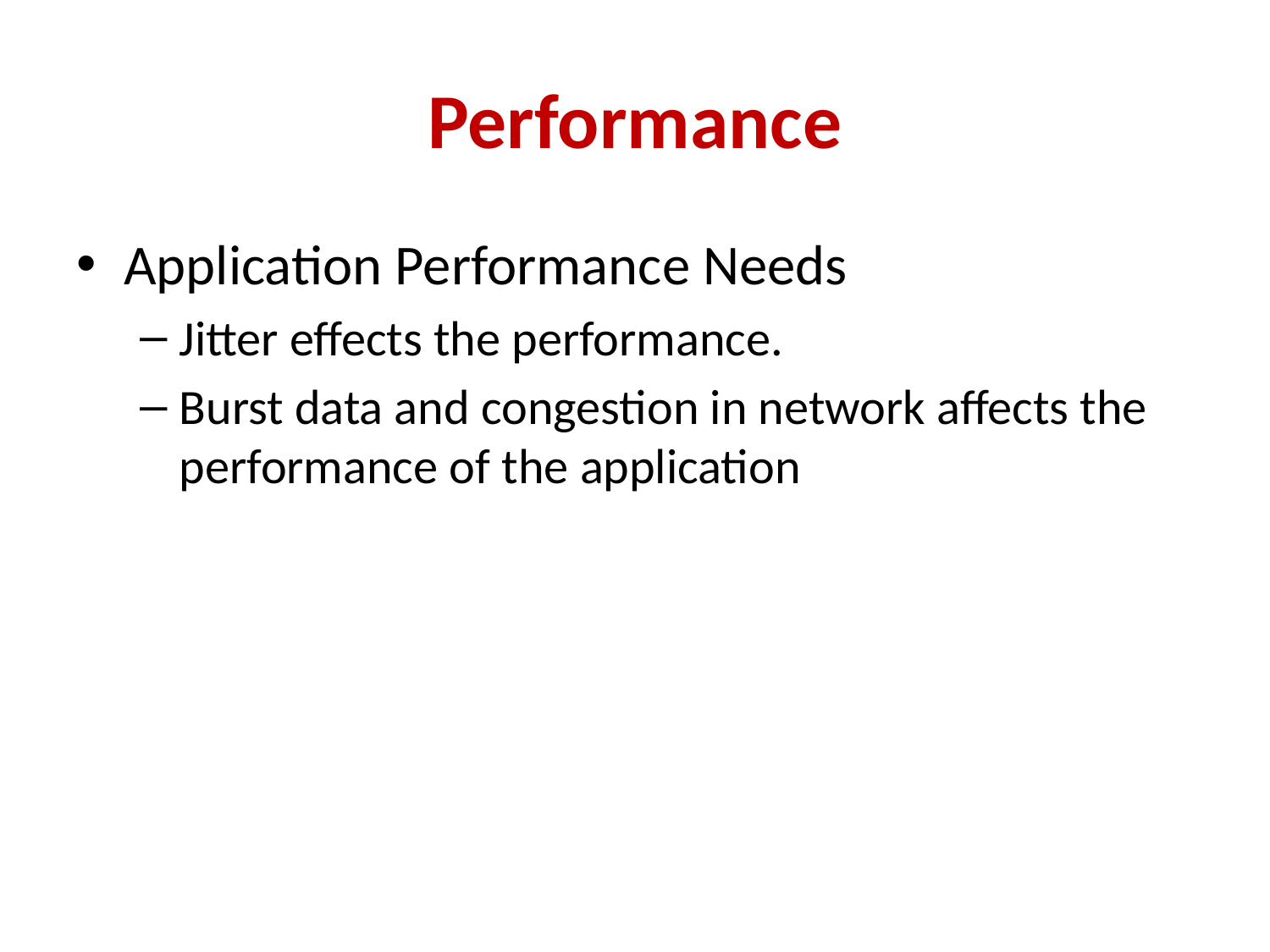

# Performance
Application Performance Needs
Jitter effects the performance.
Burst data and congestion in network affects the performance of the application